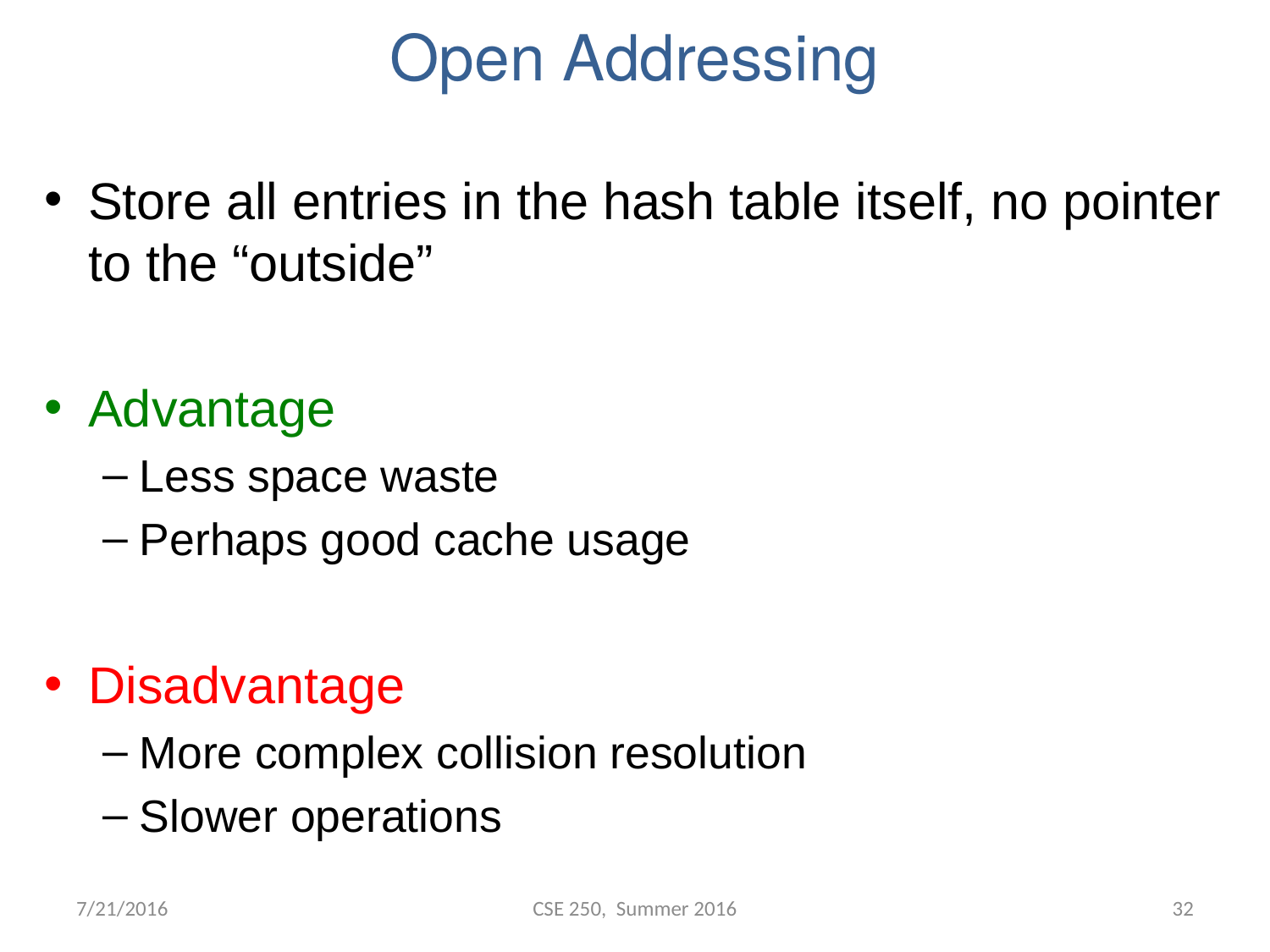

# Open Addressing
Store all entries in the hash table itself, no pointer to the “outside”

Advantage
Less space waste
Perhaps good cache usage

Disadvantage
More complex collision resolution
Slower operations
7/21/2016
CSE 250,  Summer 2016
32